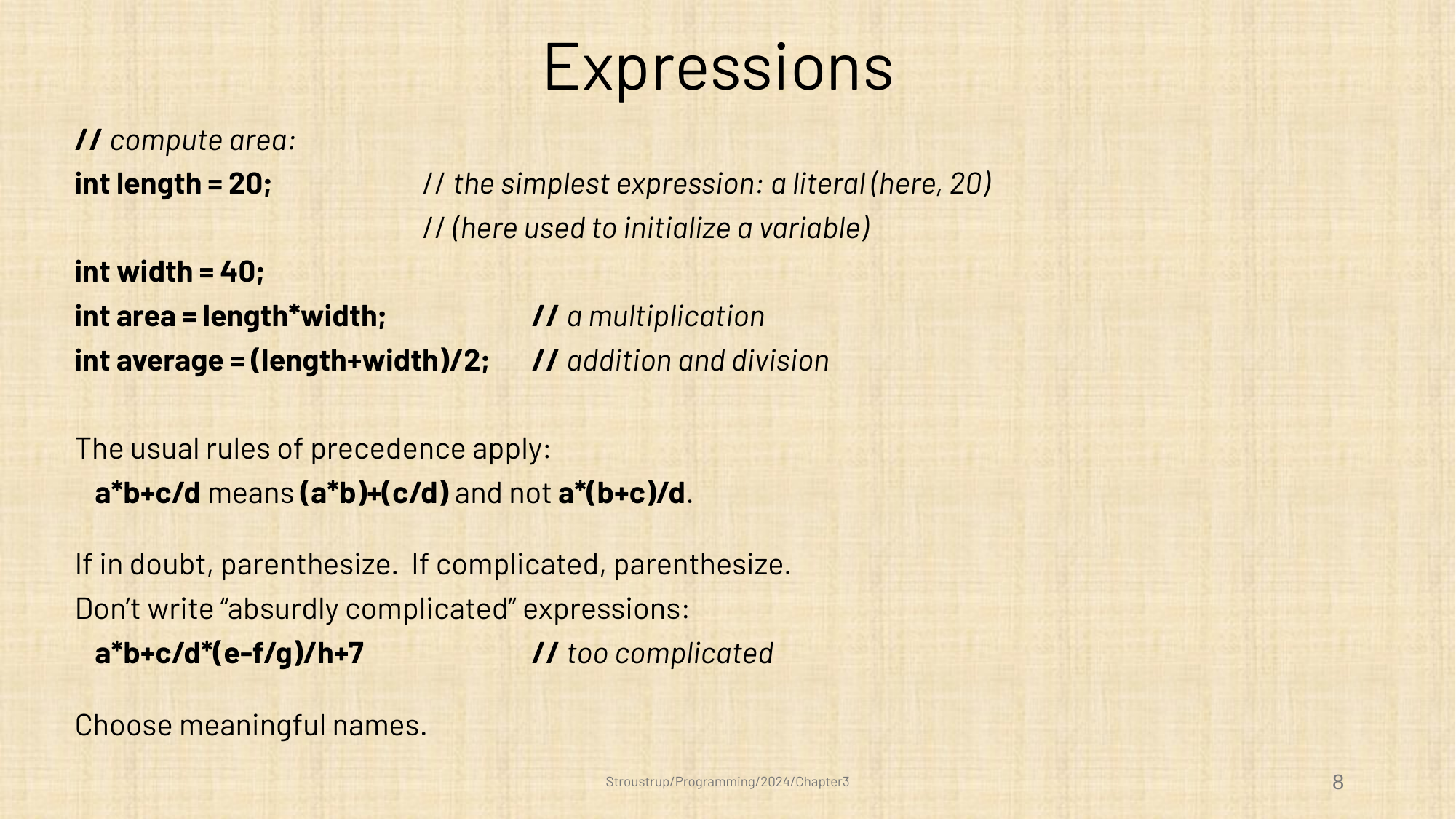

# Expressions
// compute area:
int length = 20;		// the simplest expression: a literal (here, 20)
				// (here used to initialize a variable)
int width = 40;
int area = length*width;		// a multiplication
int average = (length+width)/2;	// addition and division

The usual rules of precedence apply:
	a*b+c/d means (a*b)+(c/d) and not a*(b+c)/d.

If in doubt, parenthesize.  If complicated, parenthesize.
Don’t write “absurdly complicated” expressions:
	a*b+c/d*(e-f/g)/h+7		// too complicated

Choose meaningful names.
Stroustrup/Programming/2024/Chapter3
8